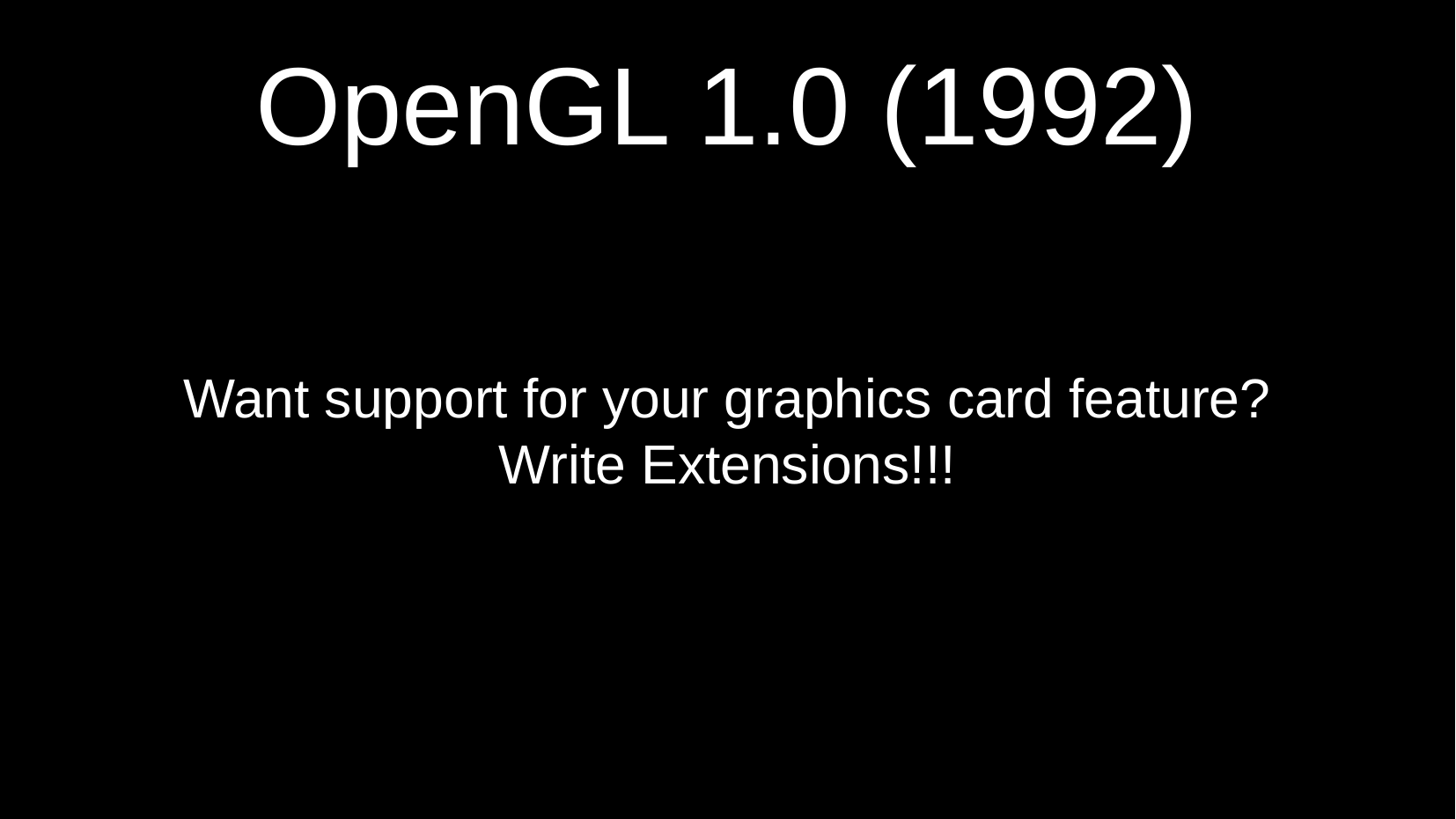

OpenGL 1.0 (1992)
Want support for your graphics card feature?
Write Extensions!!!